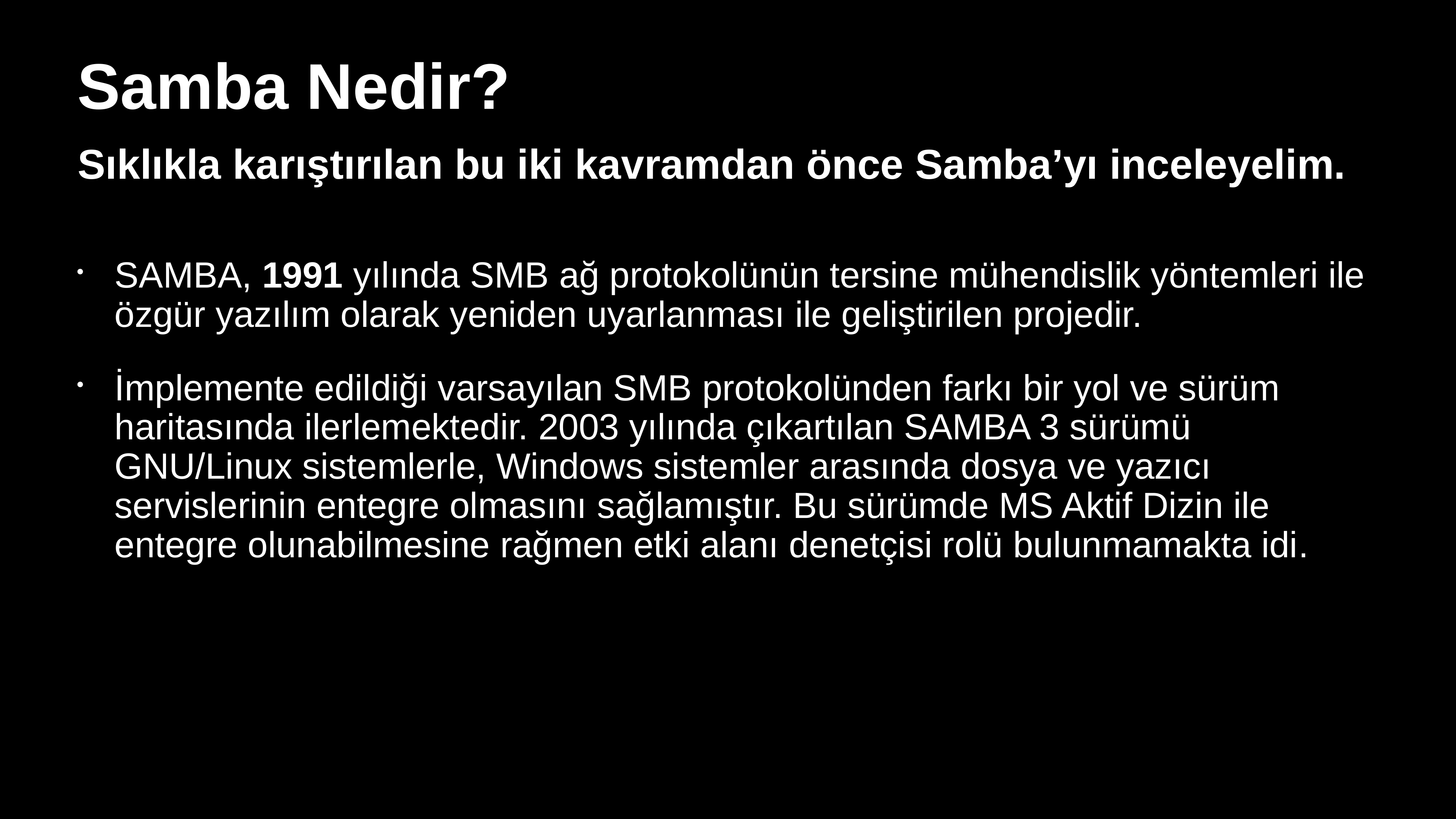

Samba Nedir?
Sıklıkla karıştırılan bu iki kavramdan önce Samba’yı inceleyelim.
SAMBA, 1991 yılında SMB ağ protokolünün tersine mühendislik yöntemleri ile özgür yazılım olarak yeniden uyarlanması ile geliştirilen projedir.
İmplemente edildiği varsayılan SMB protokolünden farkı bir yol ve sürüm haritasında ilerlemektedir. 2003 yılında çıkartılan SAMBA 3 sürümü GNU/Linux sistemlerle, Windows sistemler arasında dosya ve yazıcı servislerinin entegre olmasını sağlamıştır. Bu sürümde MS Aktif Dizin ile entegre olunabilmesine rağmen etki alanı denetçisi rolü bulunmamakta idi.